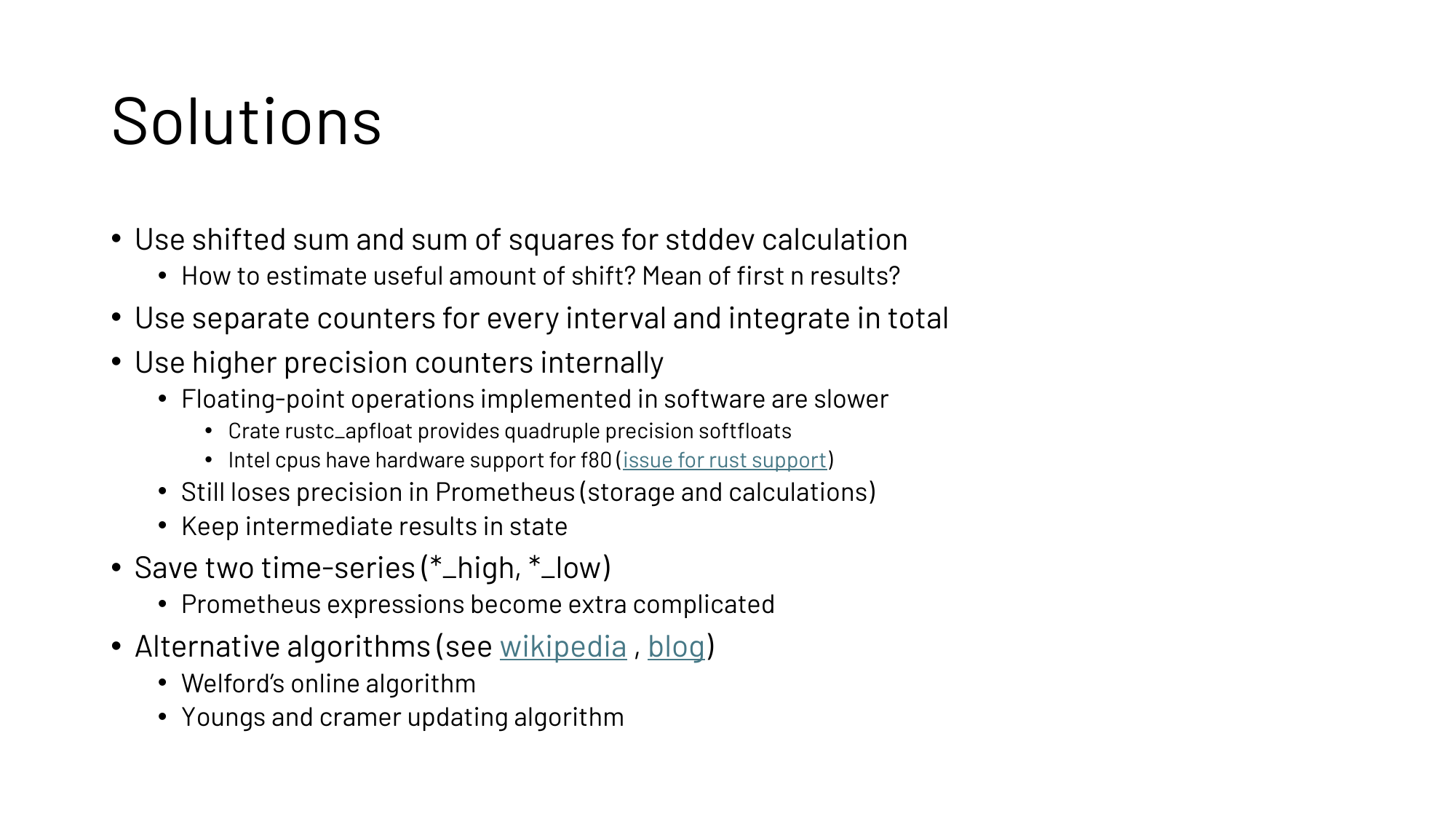

# Solutions
Use shifted sum and sum of squares for stddev calculation
How to estimate useful amount of shift? Mean of first n results?
Use separate counters for every interval and integrate in total
Use higher precision counters internally
Floating-point operations implemented in software are slower
Crate rustc_apfloat provides quadruple precision softfloats
Intel cpus have hardware support for f80 (issue for rust support)
Still loses precision in Prometheus (storage and calculations)
Keep intermediate results in state
Save two time-series (*_high, *_low)
Prometheus expressions become extra complicated
Alternative algorithms (see wikipedia , blog)
Welford’s online algorithm
Youngs and cramer updating algorithm